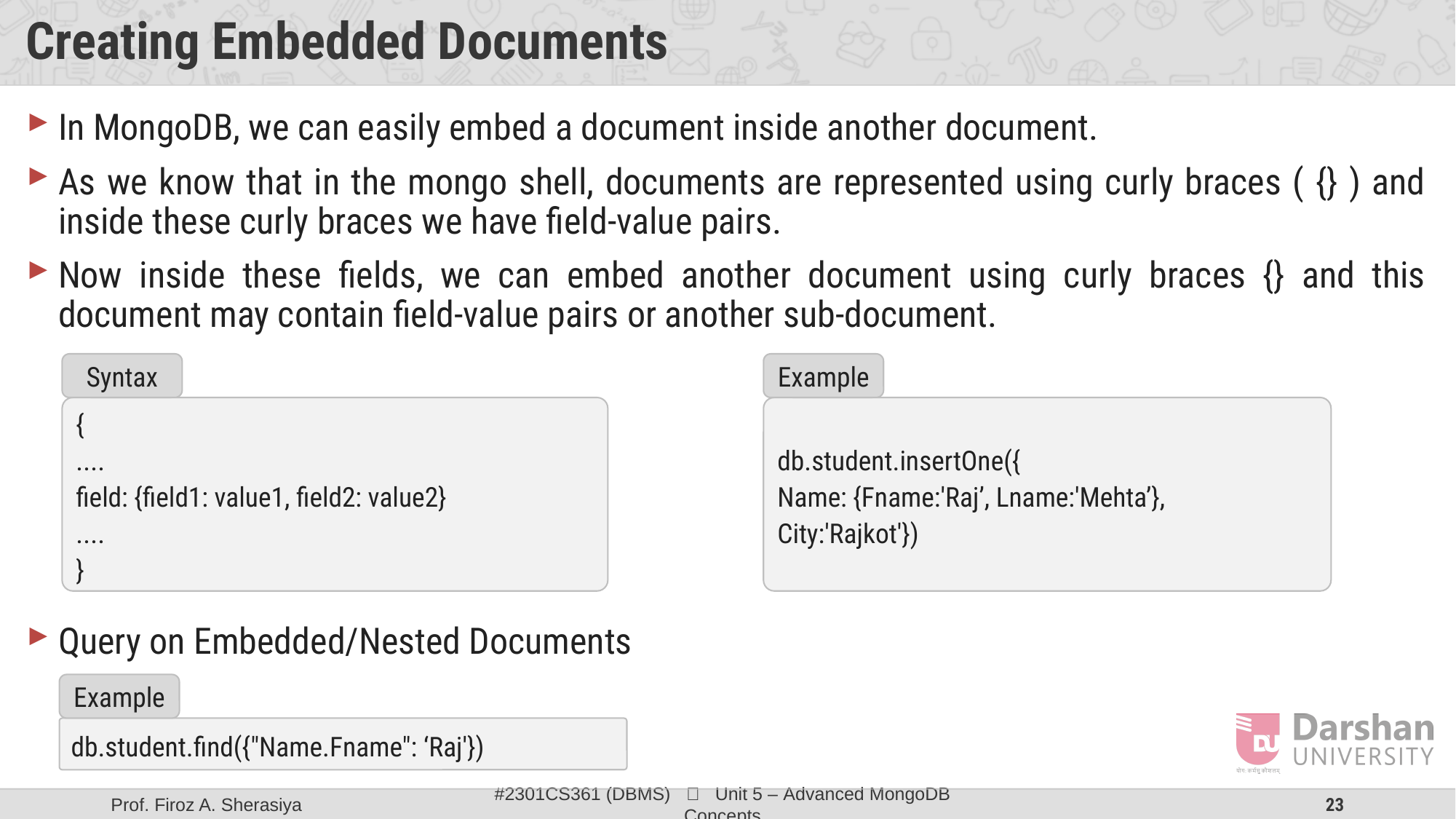

# Creating Embedded Documents
In MongoDB, we can easily embed a document inside another document.
As we know that in the mongo shell, documents are represented using curly braces ( {} ) and inside these curly braces we have field-value pairs.
Now inside these fields, we can embed another document using curly braces {} and this document may contain field-value pairs or another sub-document.

Query on Embedded/Nested Documents

Syntax
Example
{
....
field: {field1: value1, field2: value2}
....
}
db.student.insertOne({
Name: {Fname:'Raj’, Lname:'Mehta’},
City:'Rajkot'})
Example
db.student.find({"Name.Fname": ‘Raj'})